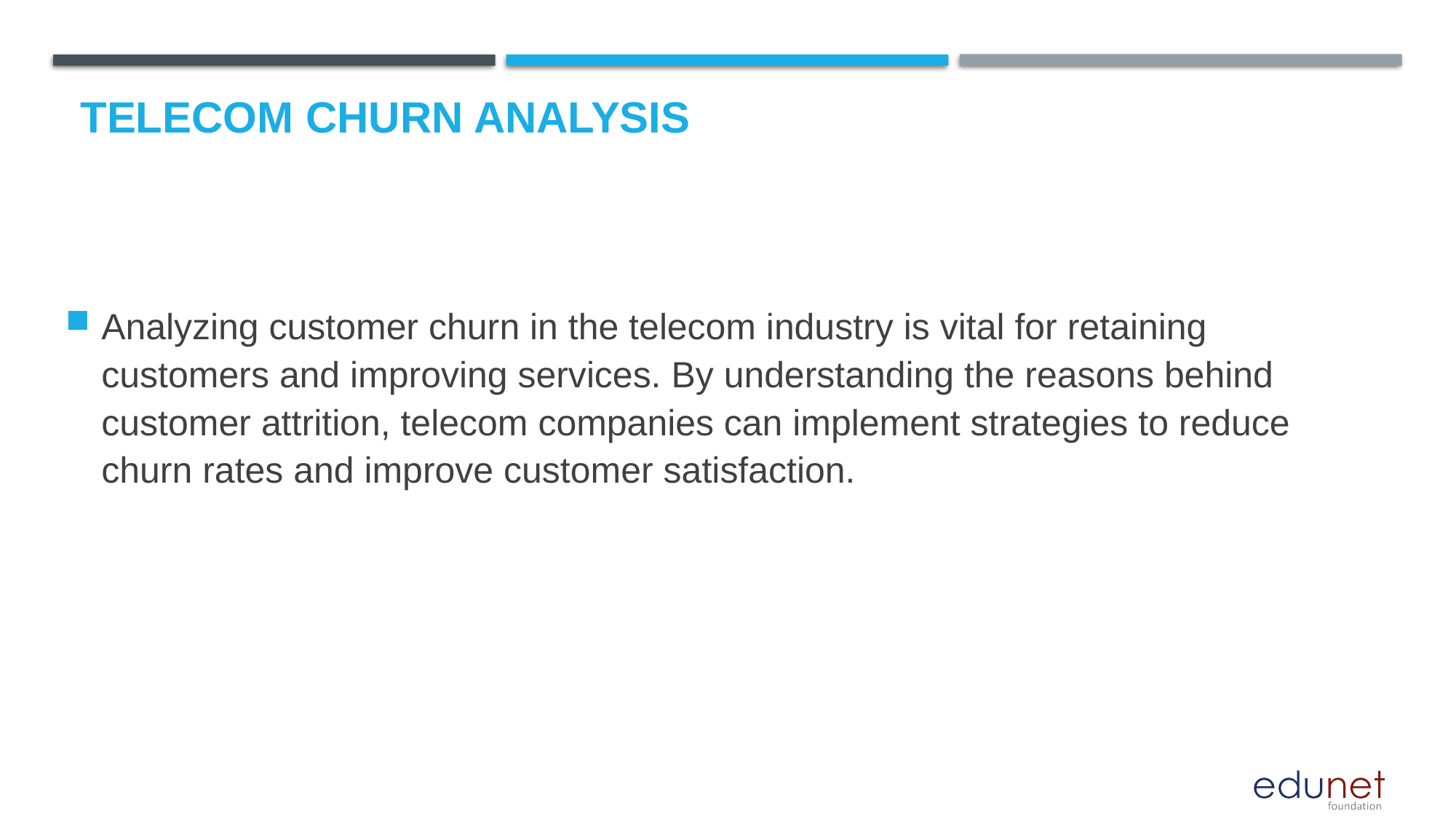

# Telecom Churn Analysis
Analyzing customer churn in the telecom industry is vital for retaining customers and improving services. By understanding the reasons behind customer attrition, telecom companies can implement strategies to reduce churn rates and improve customer satisfaction.